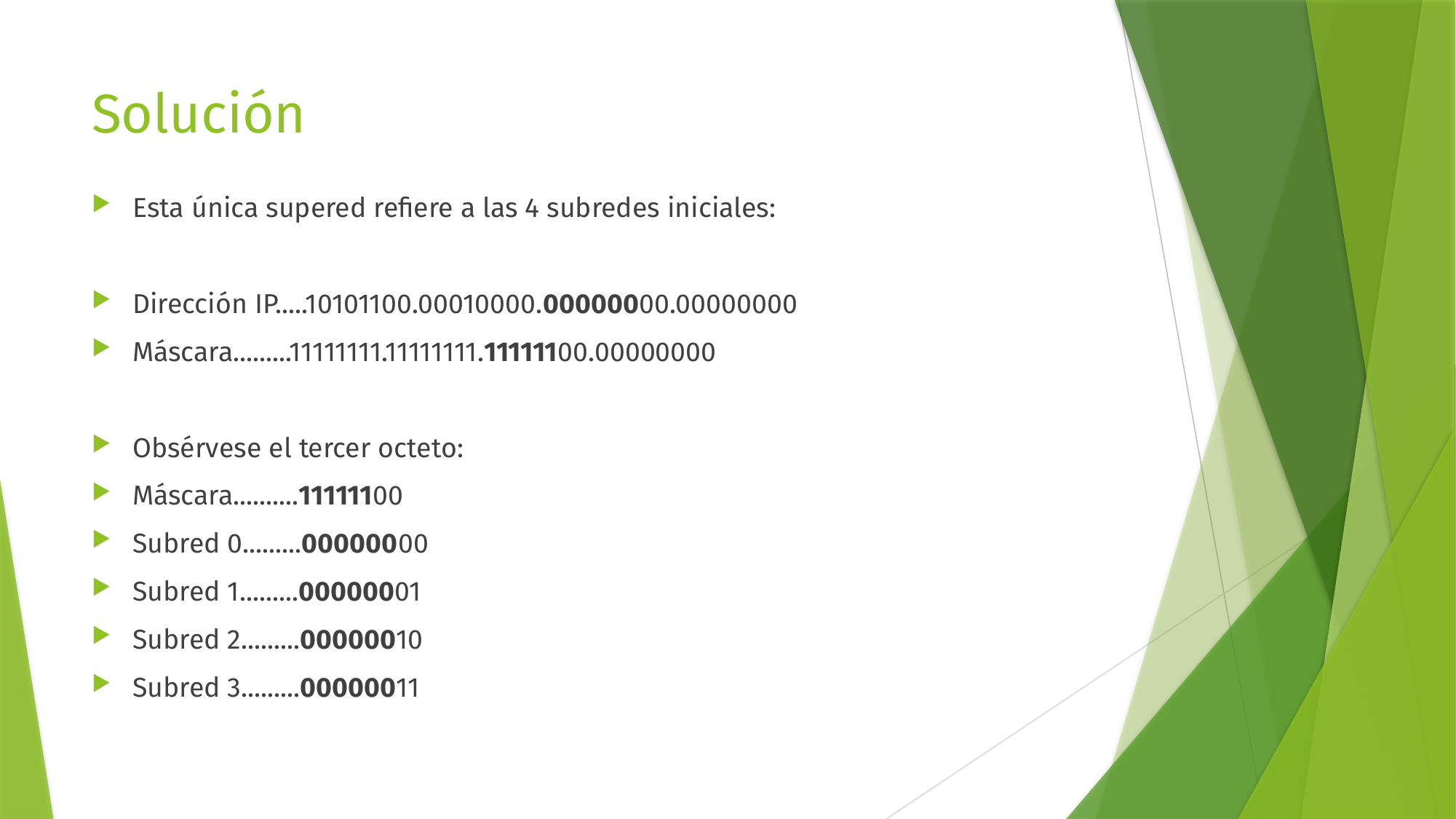

# Solución
Esta única supered refiere a las 4 subredes iniciales:

Dirección IP.....10101100.00010000.00000000.00000000
Máscara.........11111111.11111111.11111100.00000000

Obsérvese el tercer octeto:
Máscara..........11111100
Subred 0.........00000000
Subred 1.........00000001
Subred 2.........00000010
Subred 3.........00000011